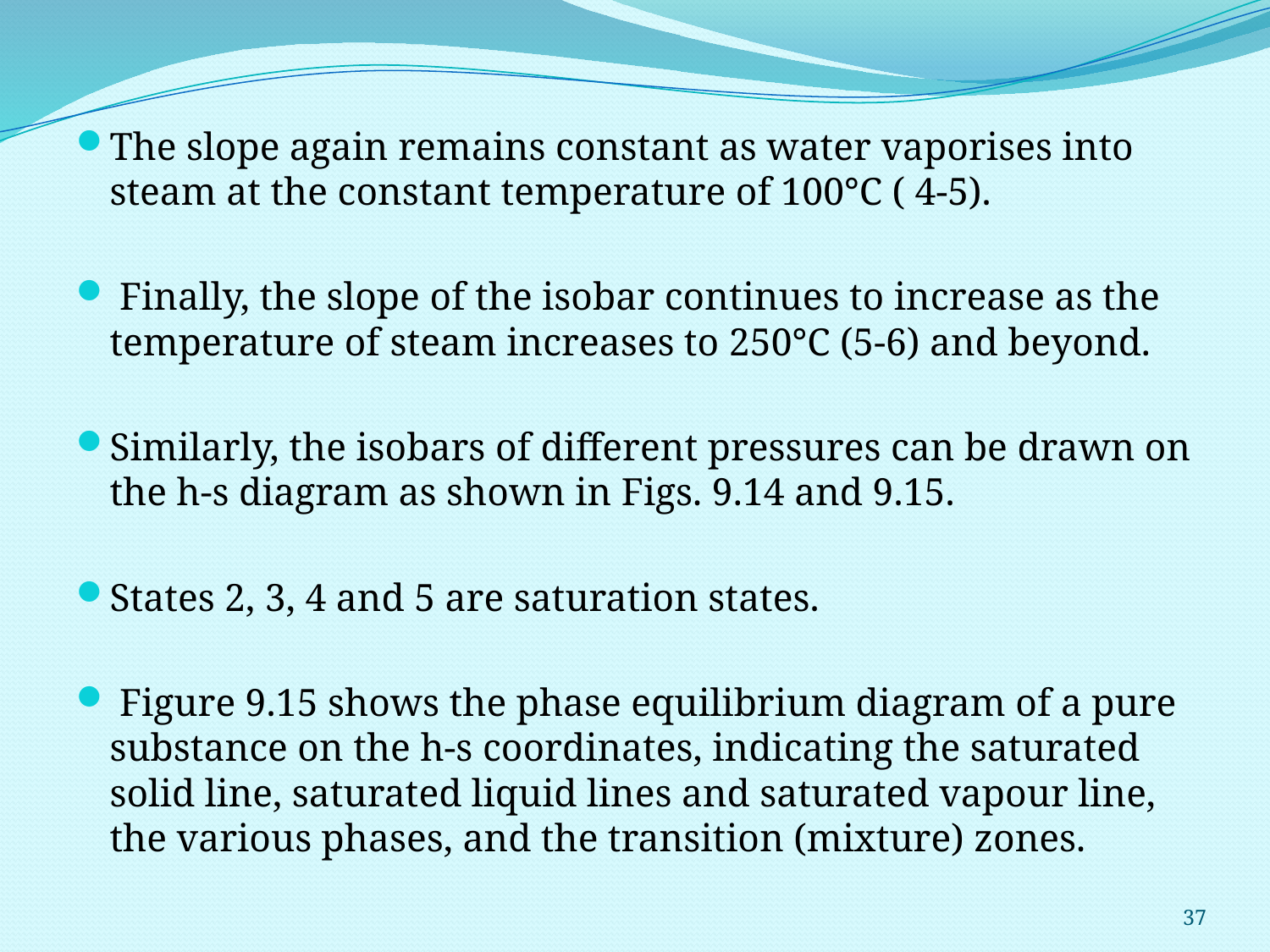

The slope again remains constant as water vaporises into steam at the constant temperature of 100°C ( 4-5).

 Finally, the slope of the isobar continues to increase as the temperature of steam increases to 250°C (5-6) and beyond.

Similarly, the isobars of different pressures can be drawn on the h-s diagram as shown in Figs. 9.14 and 9.15.

States 2, 3, 4 and 5 are saturation states.

 Figure 9.15 shows the phase equilibrium diagram of a pure substance on the h-s coordinates, indicating the saturated solid line, saturated liquid lines and saturated vapour line, the various phases, and the transition (mixture) zones.
37